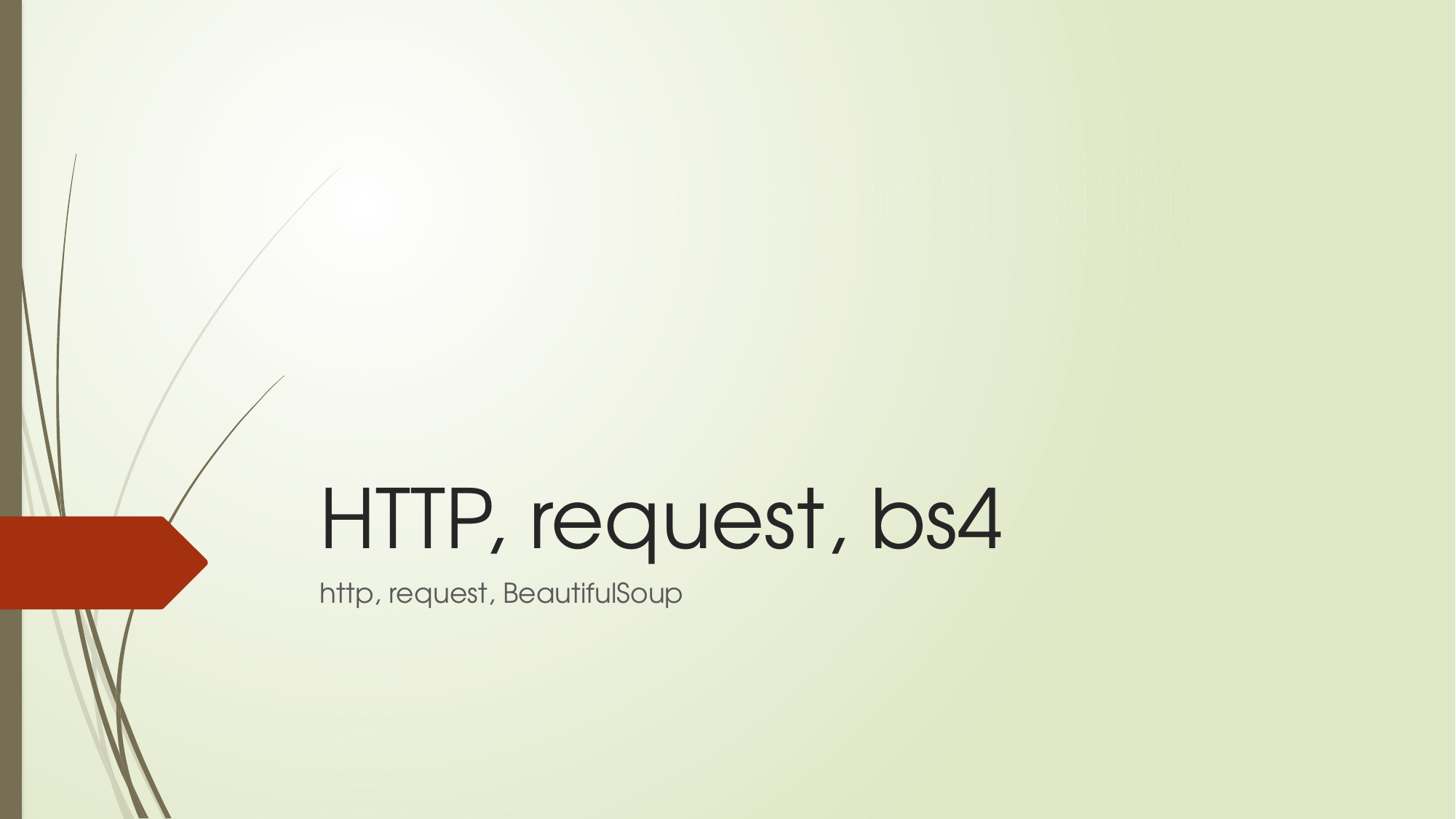

# HTTP, request, bs4
http, request, BeautifulSoup